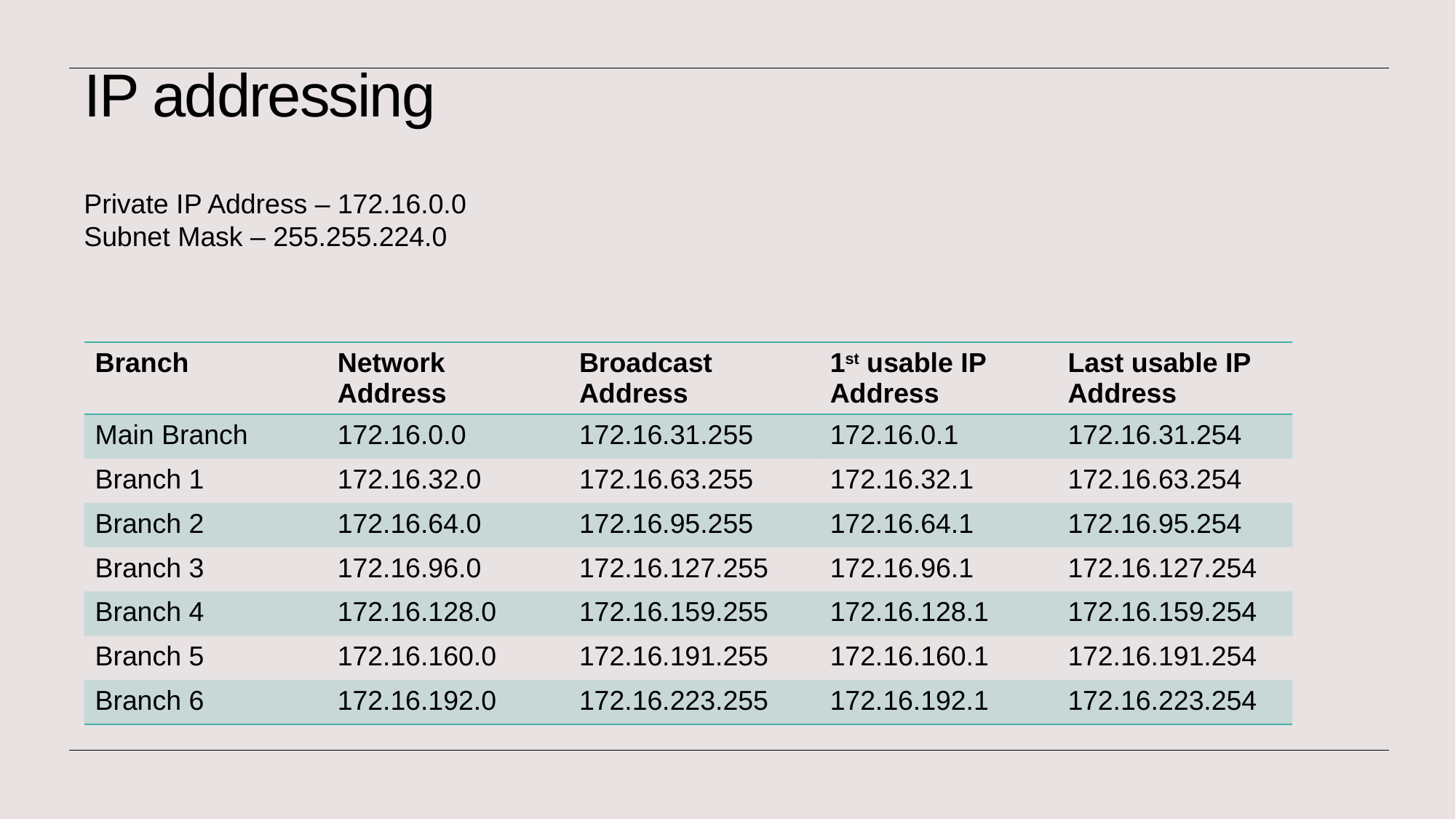

# IP addressing
Private IP Address – 172.16.0.0
Subnet Mask – 255.255.224.0
| Branch | Network Address | Broadcast Address | 1st usable IP Address | Last usable IP Address |
| --- | --- | --- | --- | --- |
| Main Branch | 172.16.0.0 | 172.16.31.255 | 172.16.0.1 | 172.16.31.254 |
| Branch 1 | 172.16.32.0 | 172.16.63.255 | 172.16.32.1 | 172.16.63.254 |
| Branch 2 | 172.16.64.0 | 172.16.95.255 | 172.16.64.1 | 172.16.95.254 |
| Branch 3 | 172.16.96.0 | 172.16.127.255 | 172.16.96.1 | 172.16.127.254 |
| Branch 4 | 172.16.128.0 | 172.16.159.255 | 172.16.128.1 | 172.16.159.254 |
| Branch 5 | 172.16.160.0 | 172.16.191.255 | 172.16.160.1 | 172.16.191.254 |
| Branch 6 | 172.16.192.0 | 172.16.223.255 | 172.16.192.1 | 172.16.223.254 |